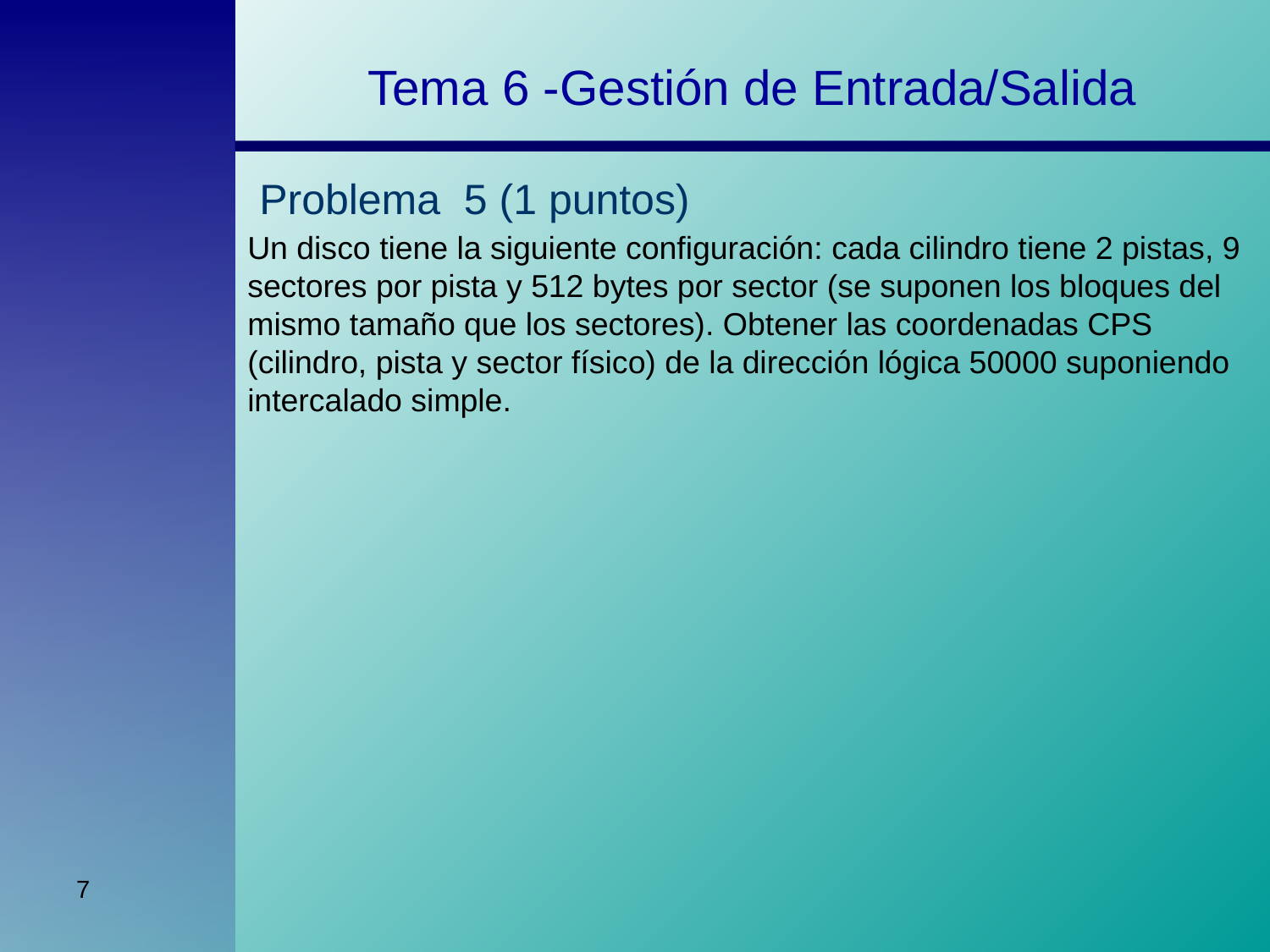

Tema 6 -Gestión de Entrada/Salida
 Problema  5 (1 puntos)
Un disco tiene la siguiente configuración: cada cilindro tiene 2 pistas, 9 sectores por pista y 512 bytes por sector (se suponen los bloques del mismo tamaño que los sectores). Obtener las coordenadas CPS (cilindro, pista y sector físico) de la dirección lógica 50000 suponiendo intercalado simple.

7